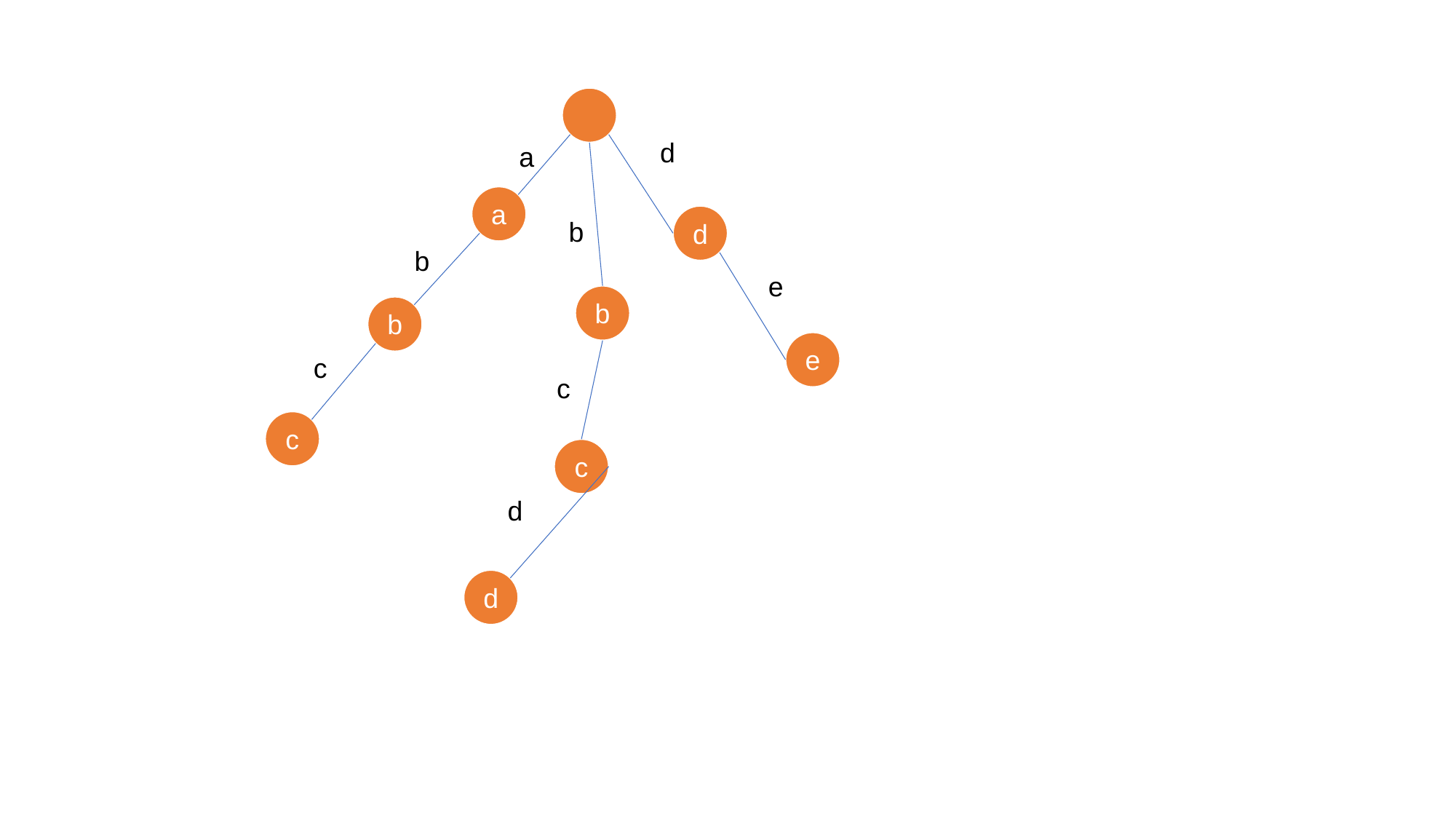

d
a
b
c
a
d
b
b
e
b
e
c
c
c
d
d